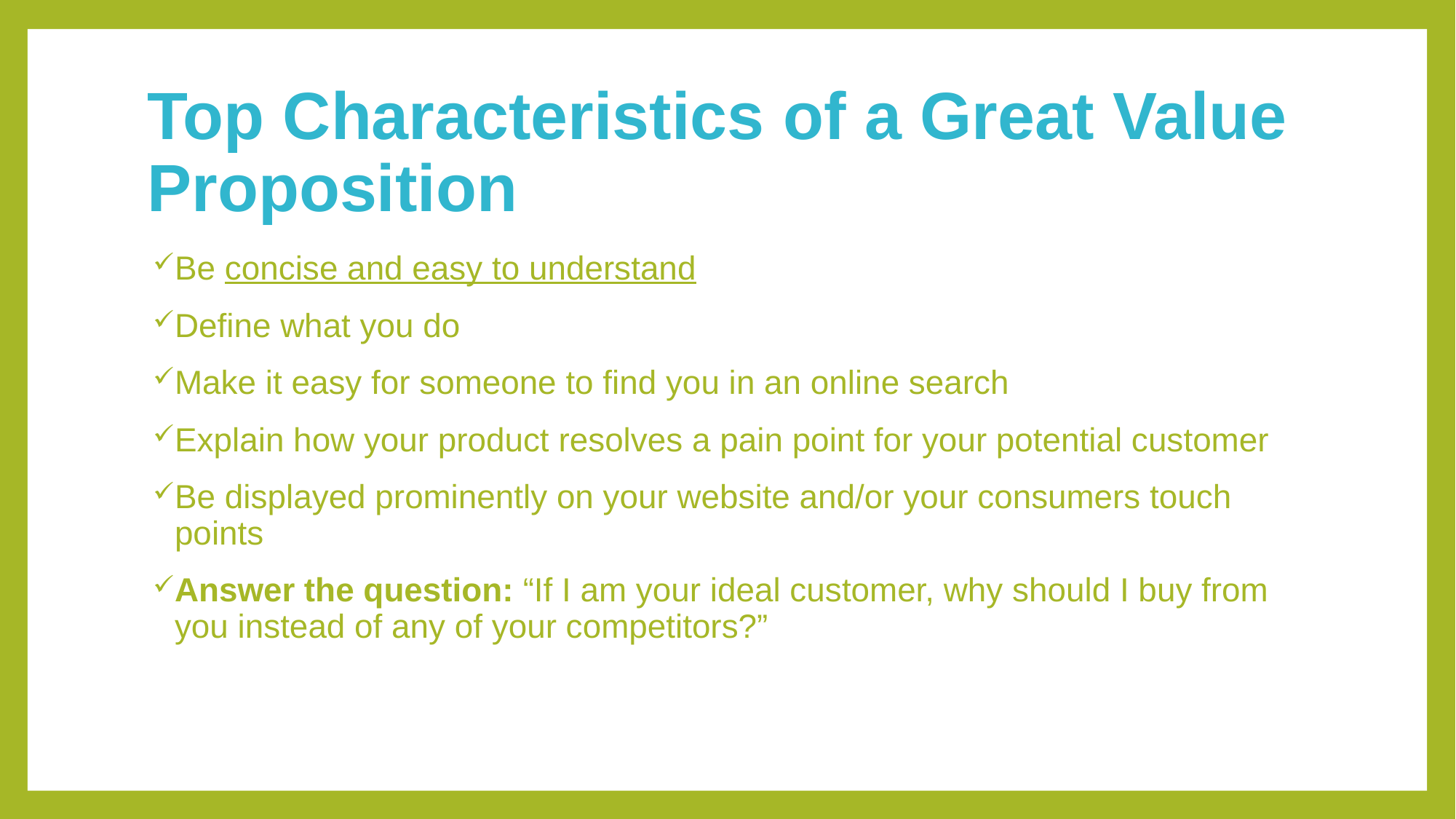

# Top Characteristics of a Great Value Proposition
Be concise and easy to understand
Define what you do
Make it easy for someone to find you in an online search
Explain how your product resolves a pain point for your potential customer
Be displayed prominently on your website and/or your consumers touch points
Answer the question: “If I am your ideal customer, why should I buy from you instead of any of your competitors?”